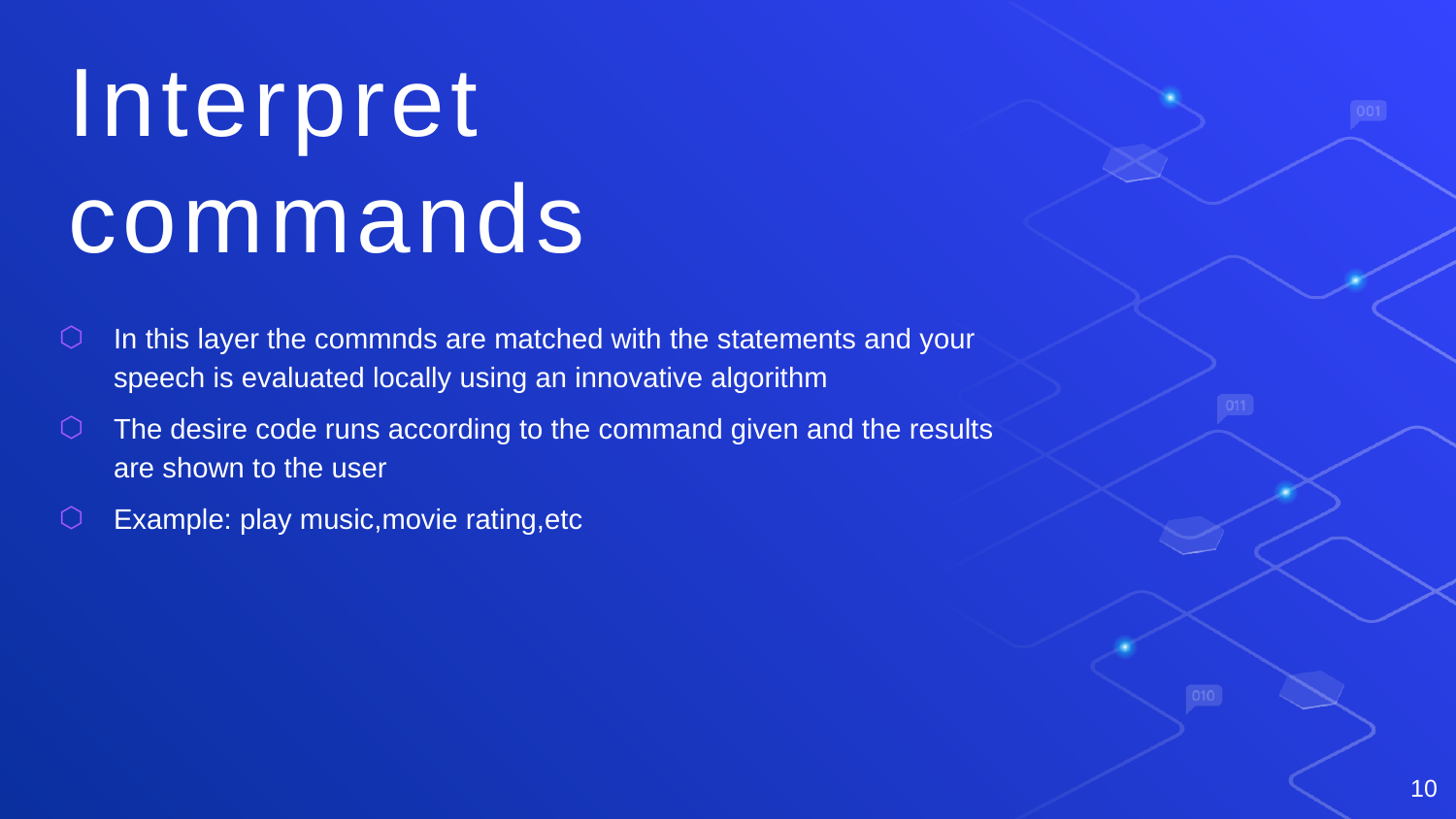

# Interpret commands
In this layer the commnds are matched with the statements and your speech is evaluated locally using an innovative algorithm
The desire code runs according to the command given and the results are shown to the user
Example: play music,movie rating,etc
10